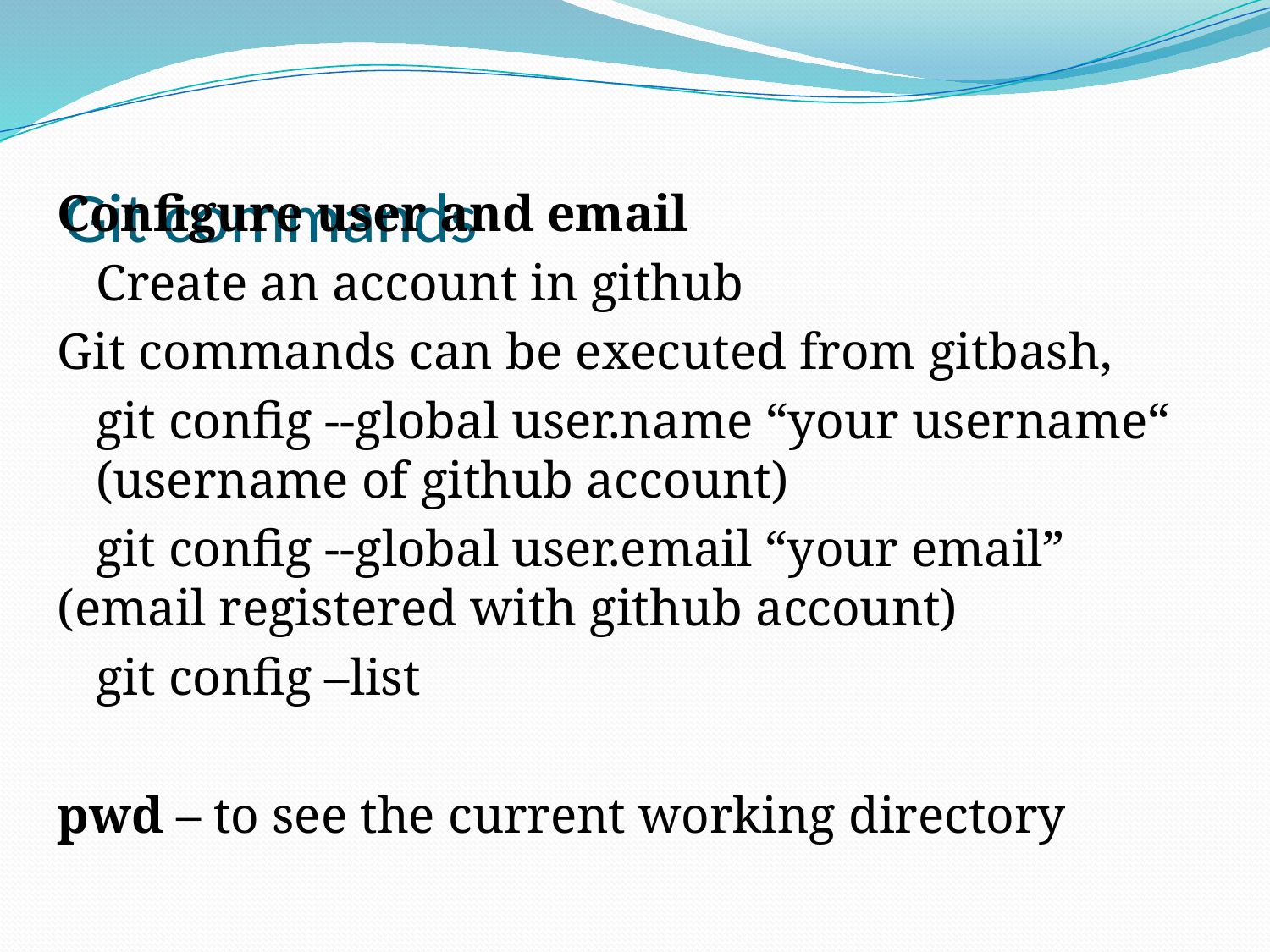

# Git commands
Configure user and email
   Create an account in github
Git commands can be executed from gitbash,
   git config --global user.name “your username“     (username of github account)
   git config --global user.email “your email” (email registered with github account)
   git config –list

pwd – to see the current working directory